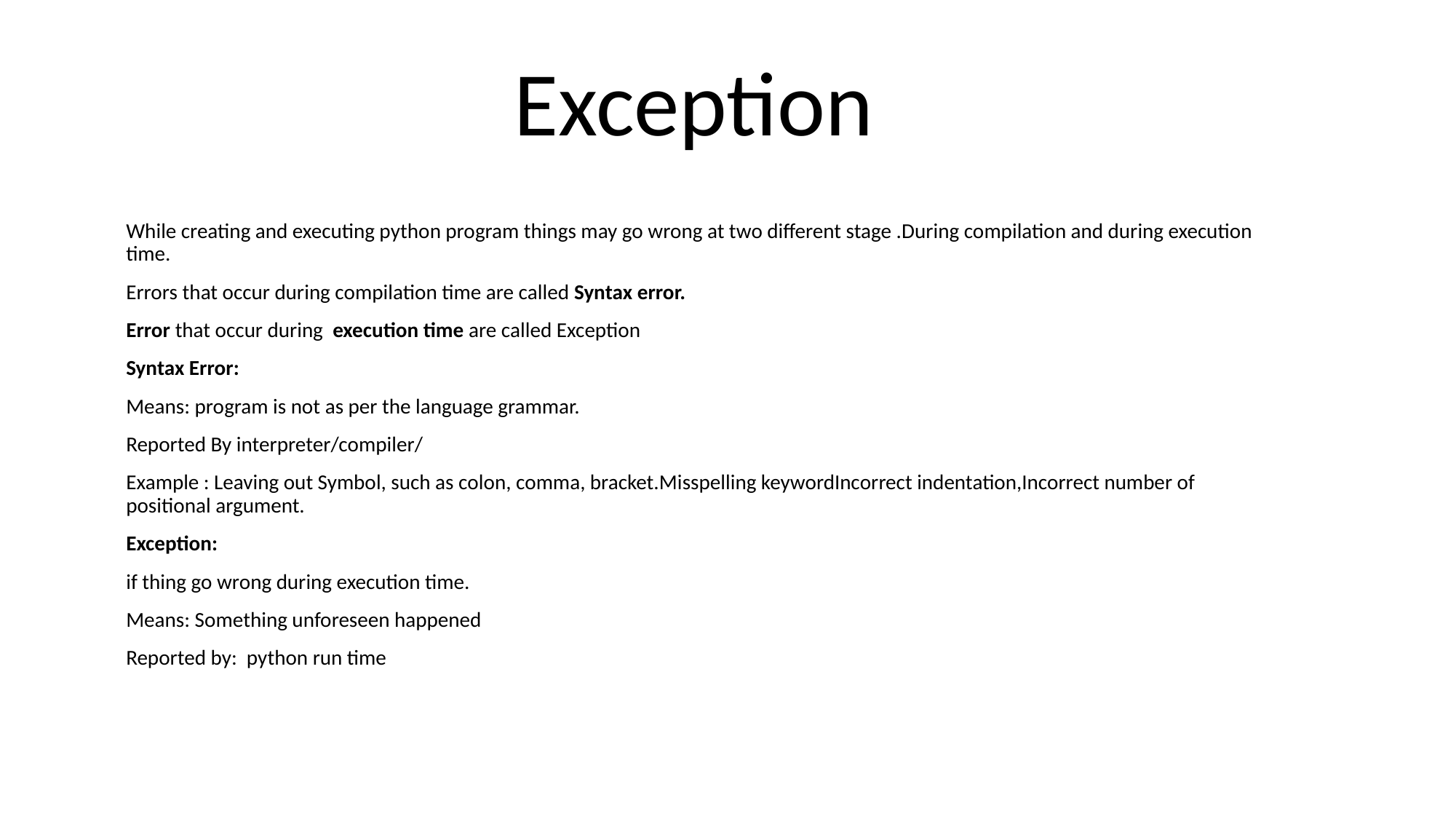

# Exception
While creating and executing python program things may go wrong at two different stage .During compilation and during execution time.
Errors that occur during compilation time are called Syntax error.
Error that occur during  execution time are called Exception
Syntax Error:
Means: program is not as per the language grammar.
Reported By interpreter/compiler/
Example : Leaving out Symbol, such as colon, comma, bracket.Misspelling keywordIncorrect indentation,Incorrect number of positional argument.
Exception:
if thing go wrong during execution time.
Means: Something unforeseen happened
Reported by:  python run time